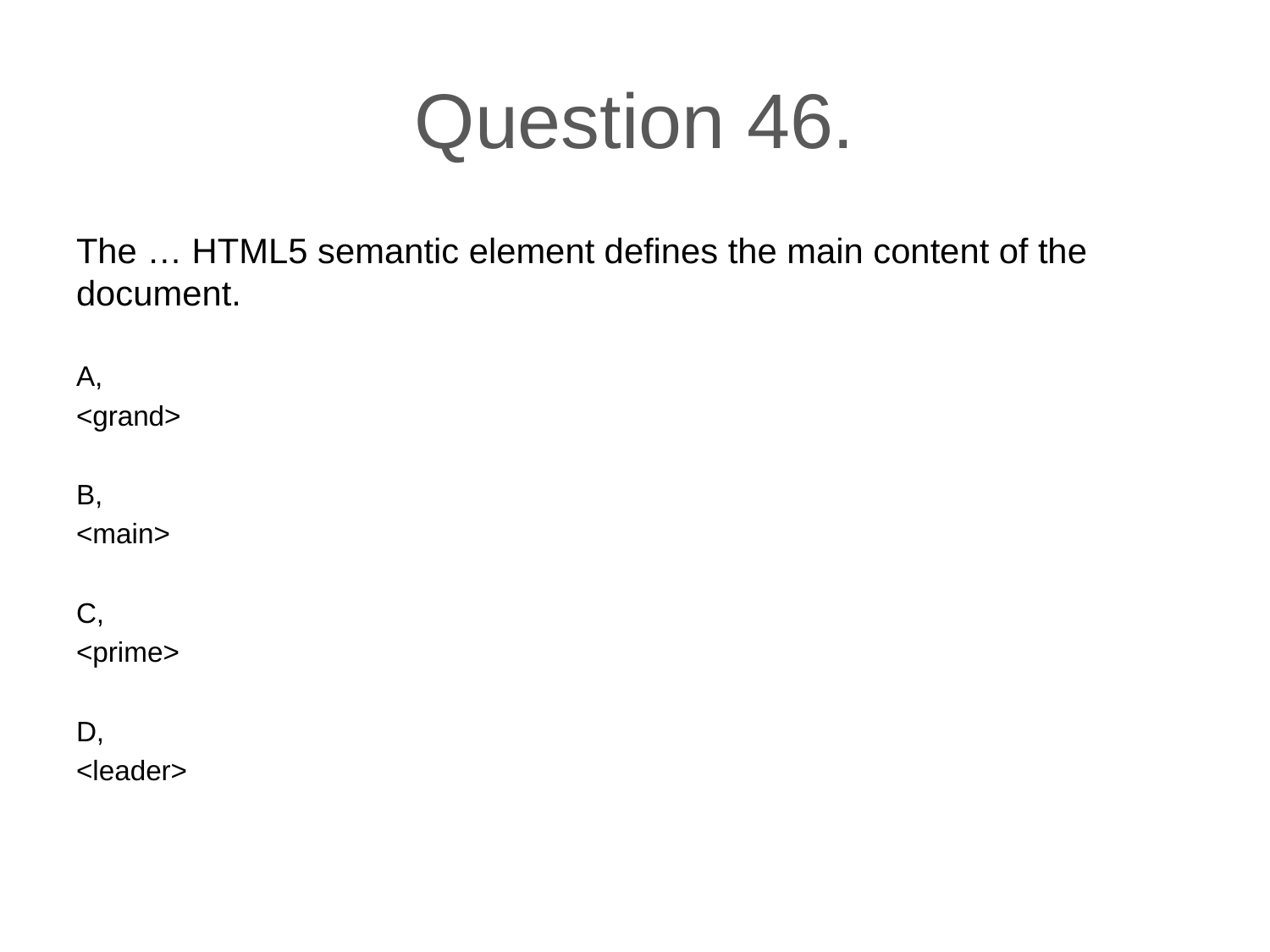

# Question 46.
The … HTML5 semantic element defines the main content of the document.

A,
<grand>

B,
<main>

C,
<prime>

D,
<leader>